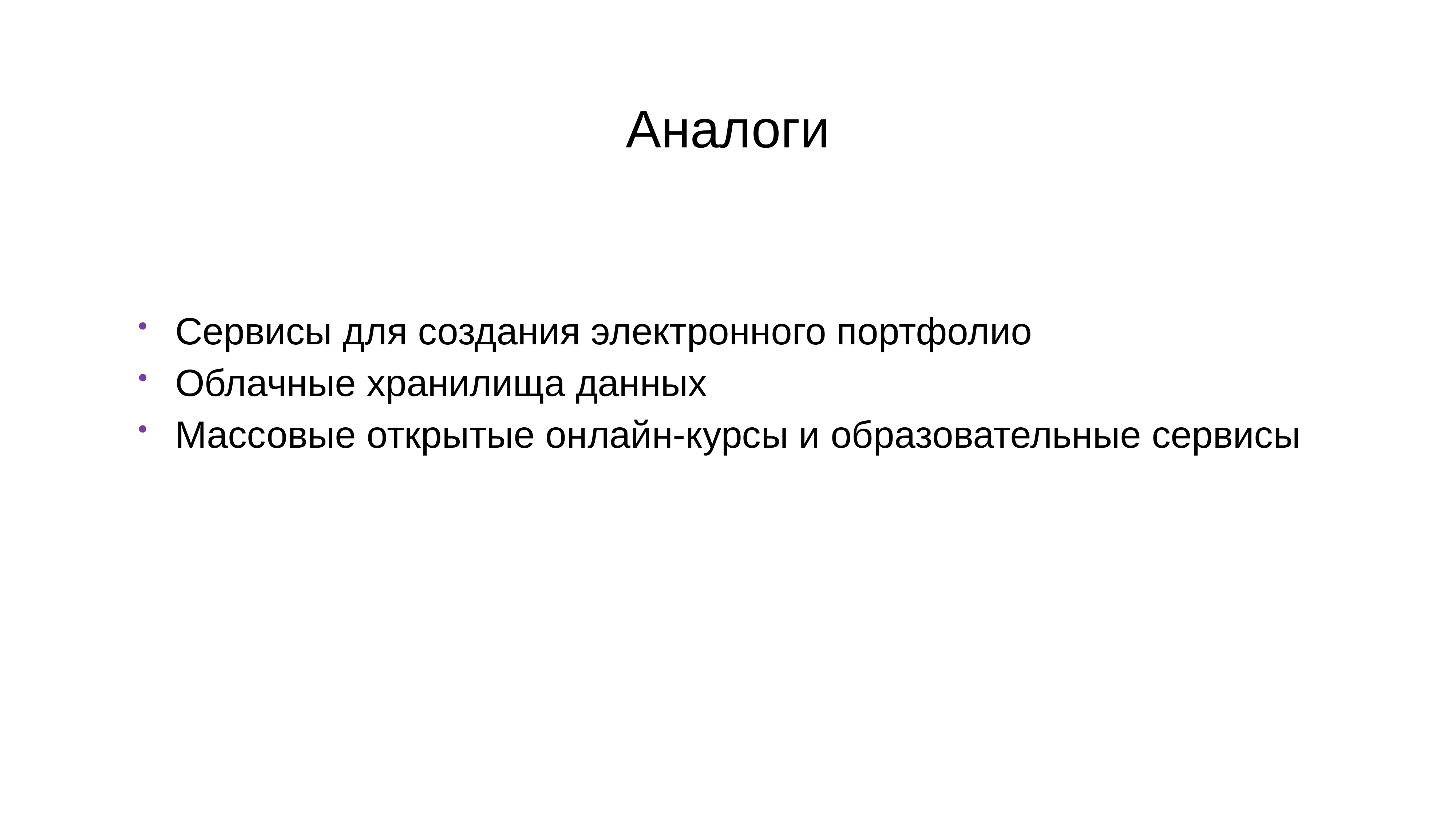

# Аналоги
Сервисы для создания электронного портфолио
Облачные хранилища данных
Массовые открытые онлайн-курсы и образовательные сервисы